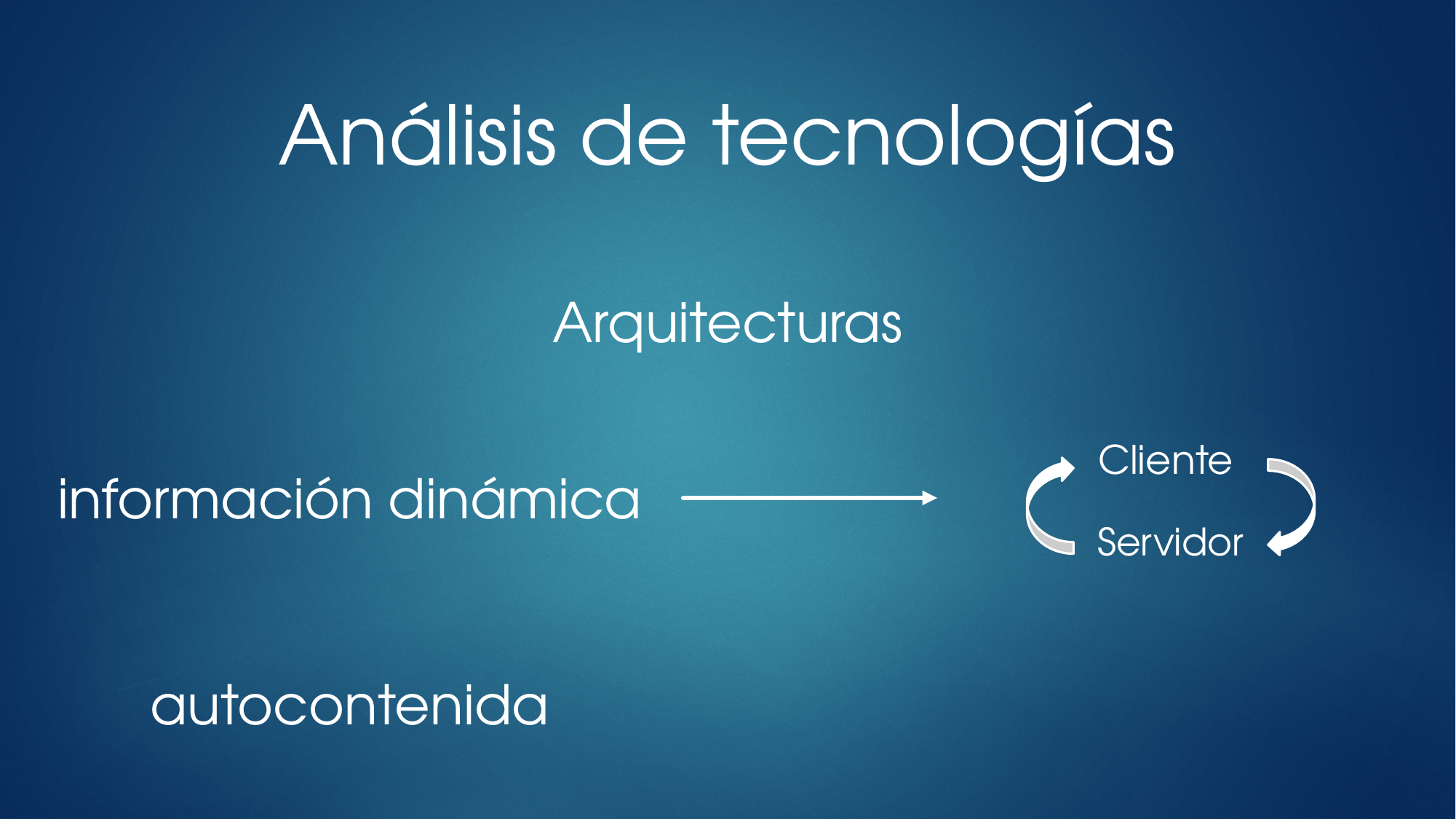

Análisis de tecnologías
Arquitecturas
Cliente

información dinámica
Servidor
autocontenida